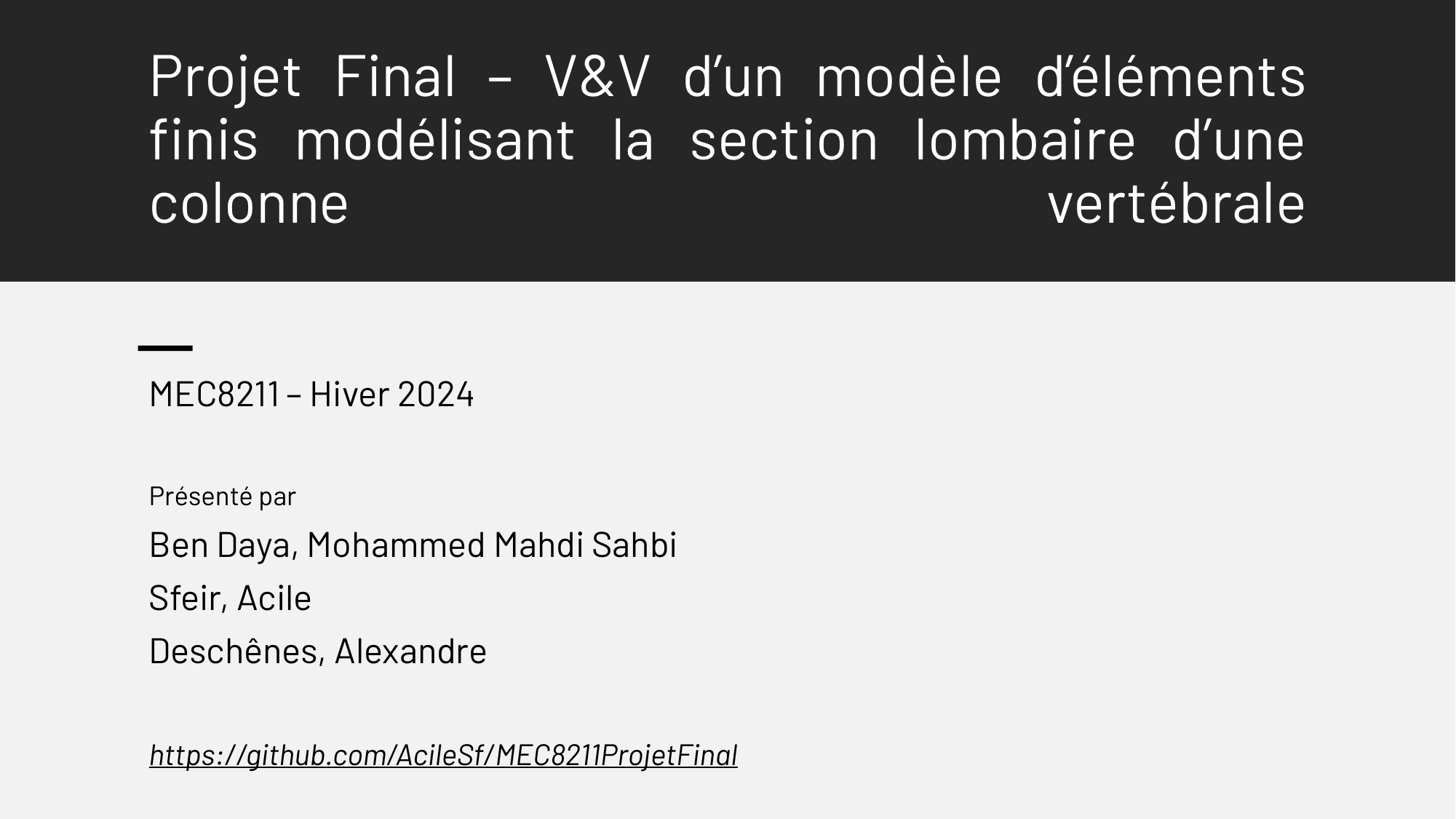

# Projet Final – V&V d’un modèle d’éléments finis modélisant la section lombaire d’une colonne vertébrale

MEC8211 – Hiver 2024

Présenté par
Ben Daya, Mohammed Mahdi Sahbi
Sfeir, Acile
Deschênes, Alexandre

https://github.com/AcileSf/MEC8211ProjetFinal